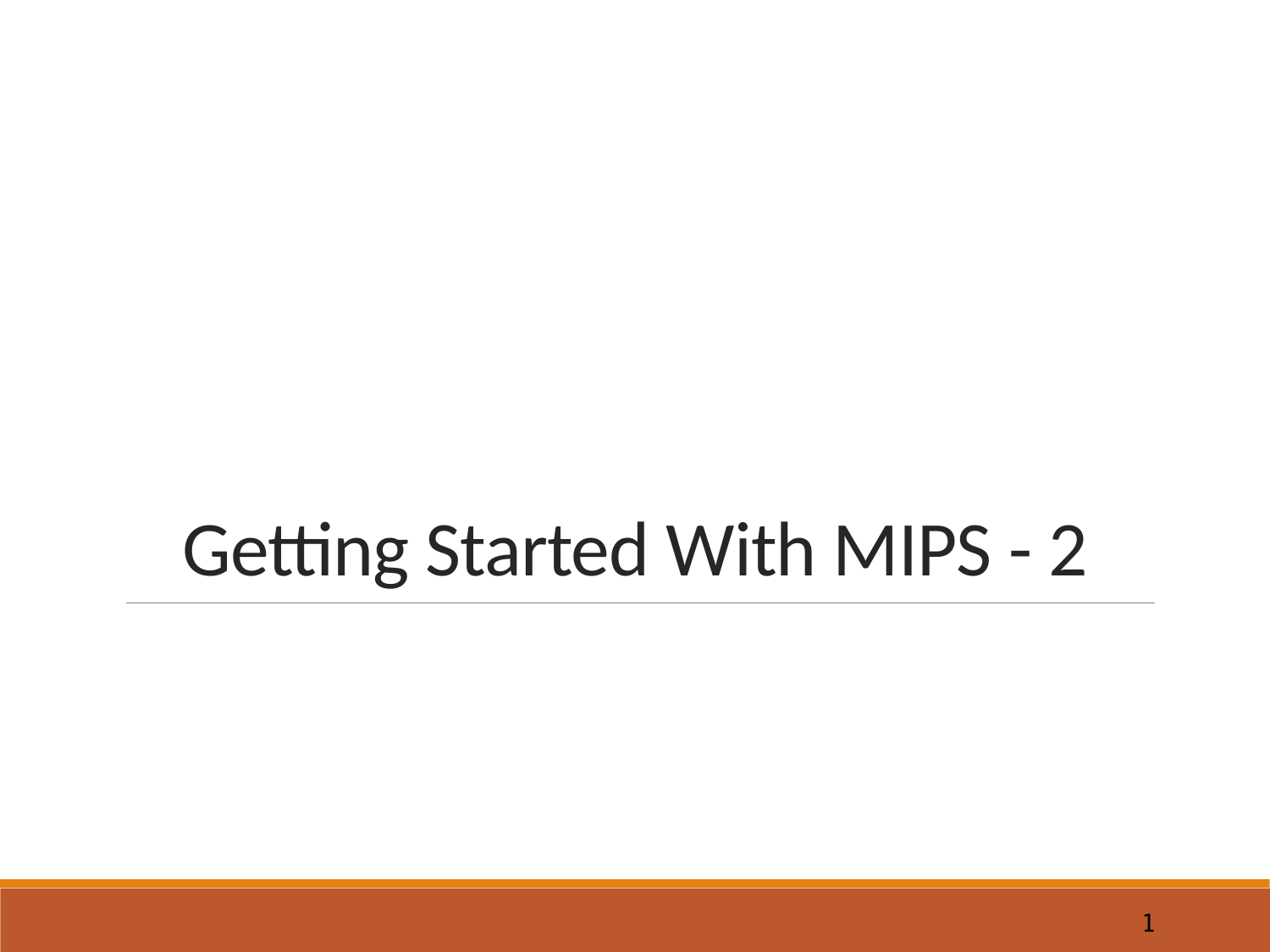

# Getting Started With MIPS - 2
1